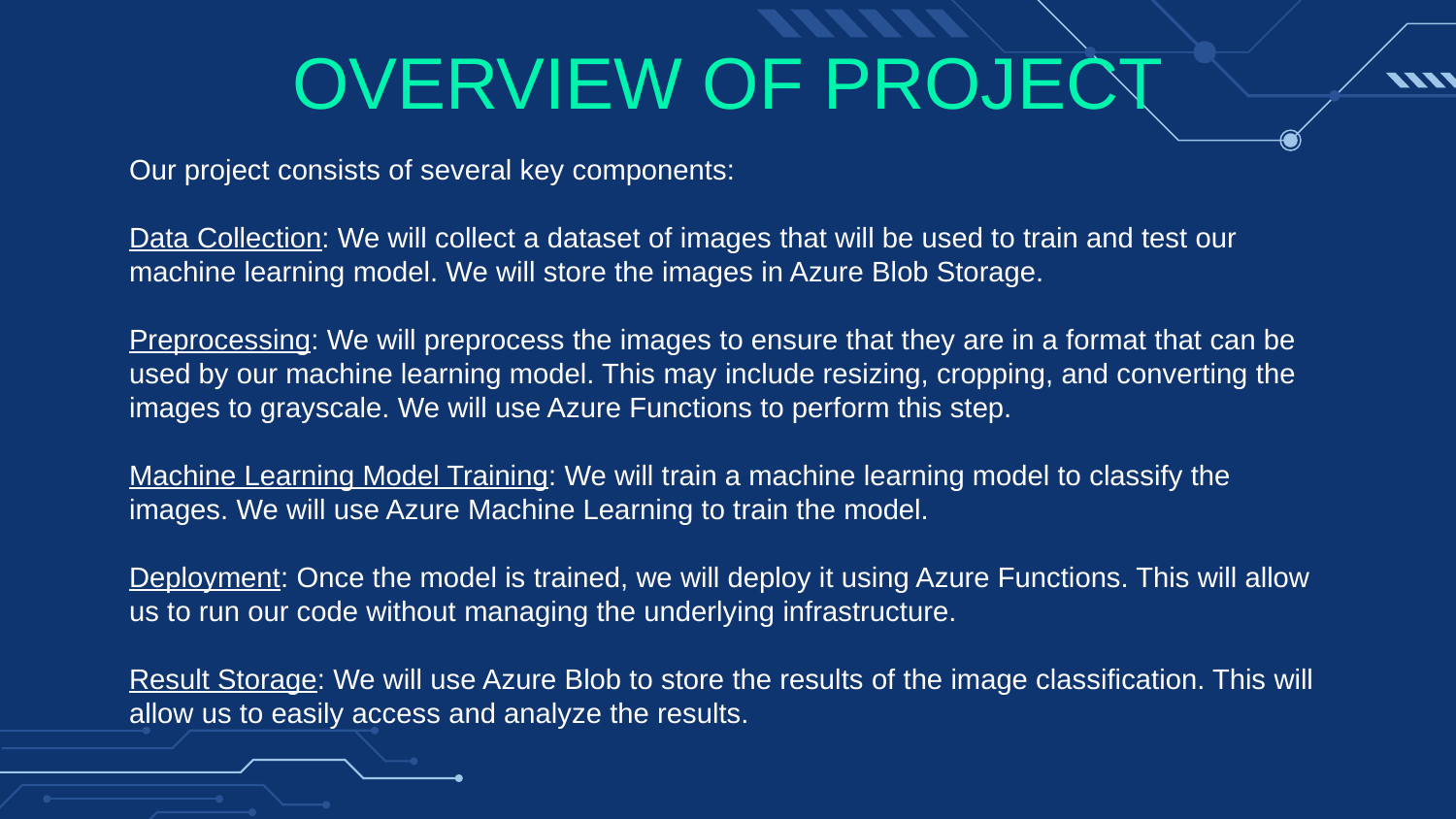

# OVERVIEW OF PROJECT
Our project consists of several key components:

Data Collection: We will collect a dataset of images that will be used to train and test our machine learning model. We will store the images in Azure Blob Storage.

Preprocessing: We will preprocess the images to ensure that they are in a format that can be used by our machine learning model. This may include resizing, cropping, and converting the images to grayscale. We will use Azure Functions to perform this step.

Machine Learning Model Training: We will train a machine learning model to classify the images. We will use Azure Machine Learning to train the model.

Deployment: Once the model is trained, we will deploy it using Azure Functions. This will allow us to run our code without managing the underlying infrastructure.

Result Storage: We will use Azure Blob to store the results of the image classification. This will allow us to easily access and analyze the results.